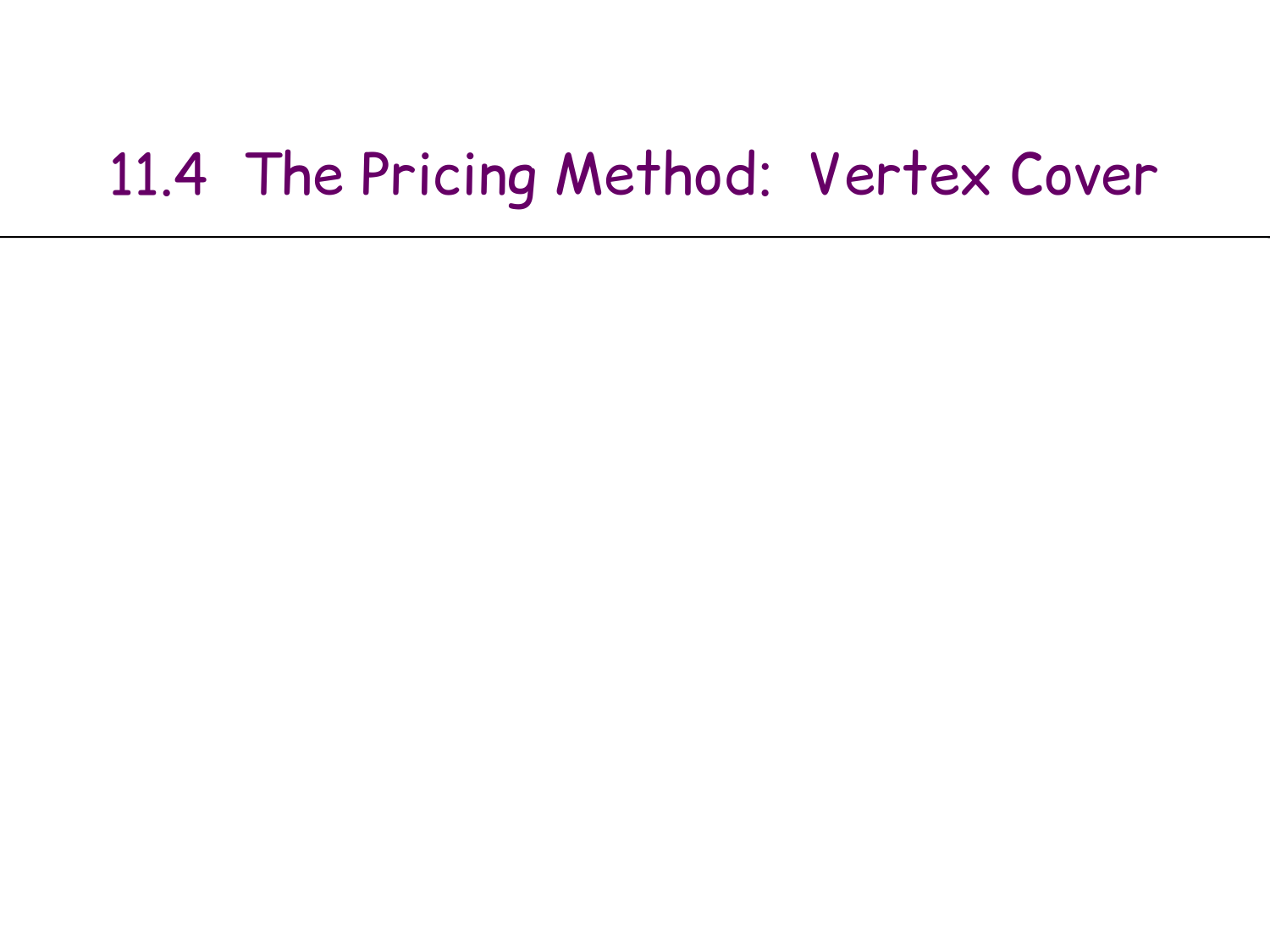

# 11.4  The Pricing Method:  Vertex Cover